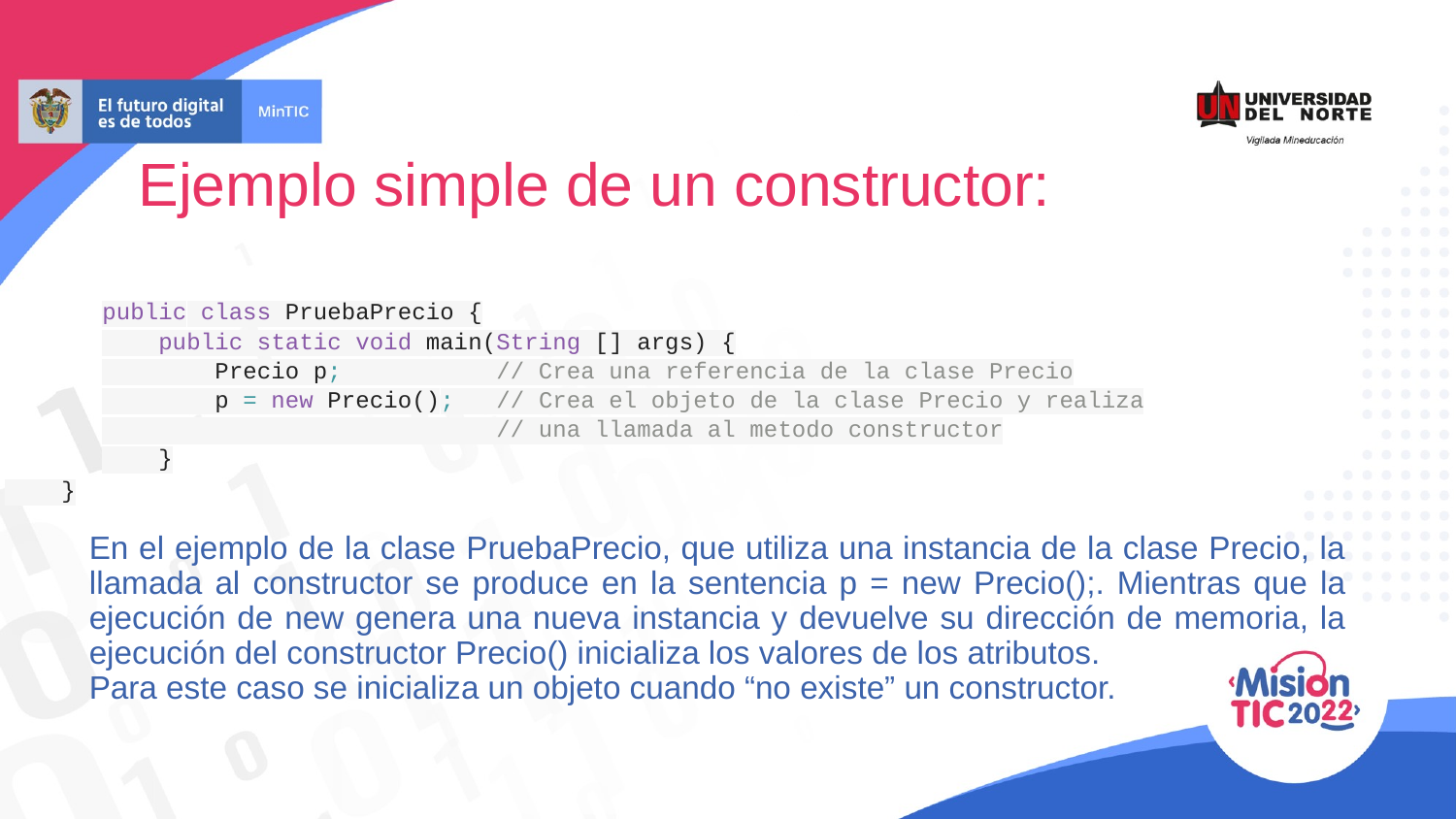

Ejemplo simple de un constructor:
public class PruebaPrecio {
    public static void main(String [] args) {
        Precio p;           // Crea una referencia de la clase Precio
        p = new Precio();   // Crea el objeto de la clase Precio y realiza
                            // una llamada al metodo constructor
    }
    }

En el ejemplo de la clase PruebaPrecio, que utiliza una instancia de la clase Precio, la llamada al constructor se produce en la sentencia p = new Precio();. Mientras que la ejecución de new genera una nueva instancia y devuelve su dirección de memoria, la ejecución del constructor Precio() inicializa los valores de los atributos.
Para este caso se inicializa un objeto cuando “no existe” un constructor.